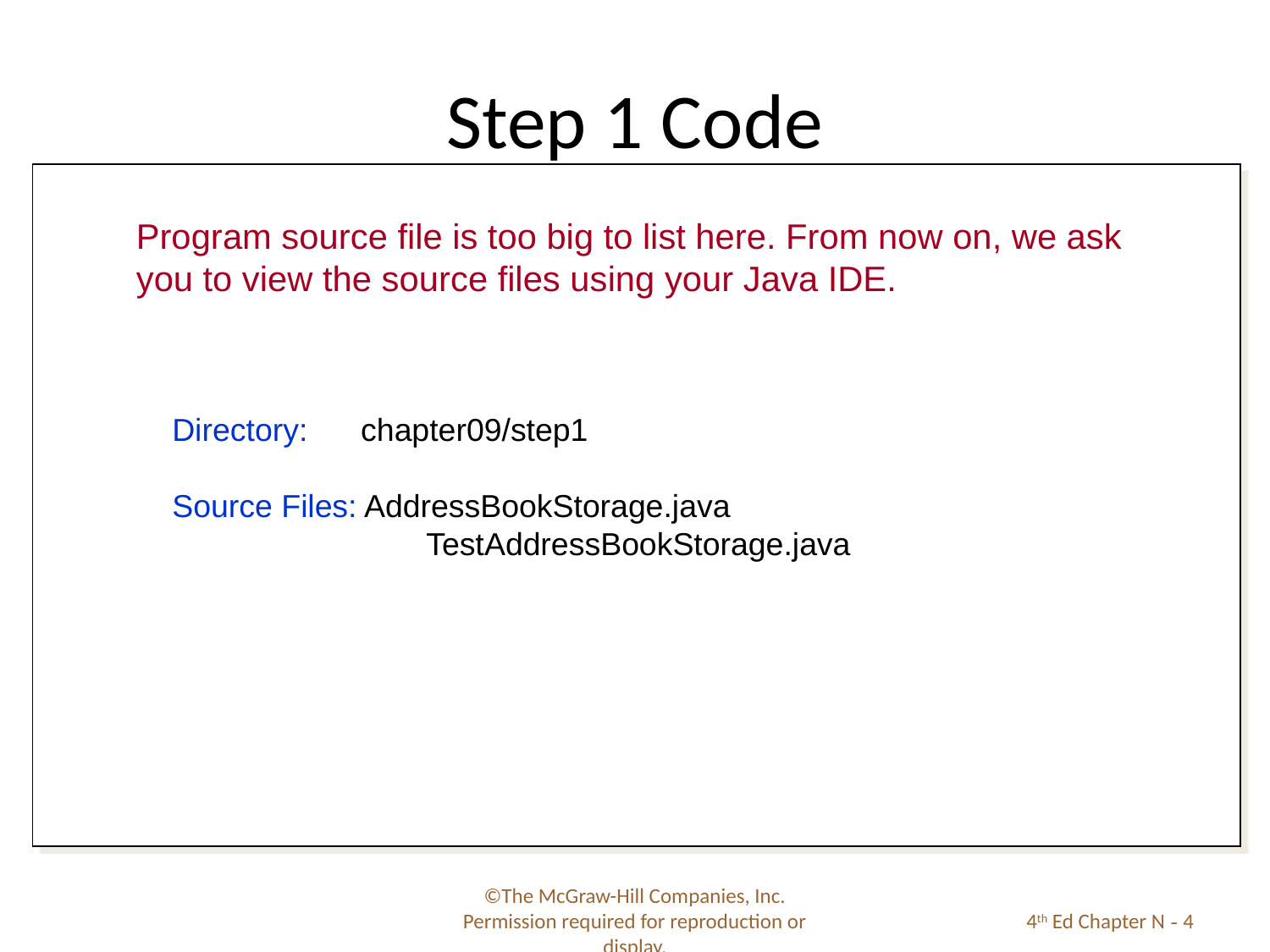

# Step 1 Code
Directory:      chapter09/step1

Source Files: AddressBookStorage.java
		TestAddressBookStorage.java

Program source file is too big to list here. From now on, we ask
you to view the source files using your Java IDE.

©The McGraw-Hill Companies, Inc. Permission required for reproduction or display.

4th Ed Chapter N - 4